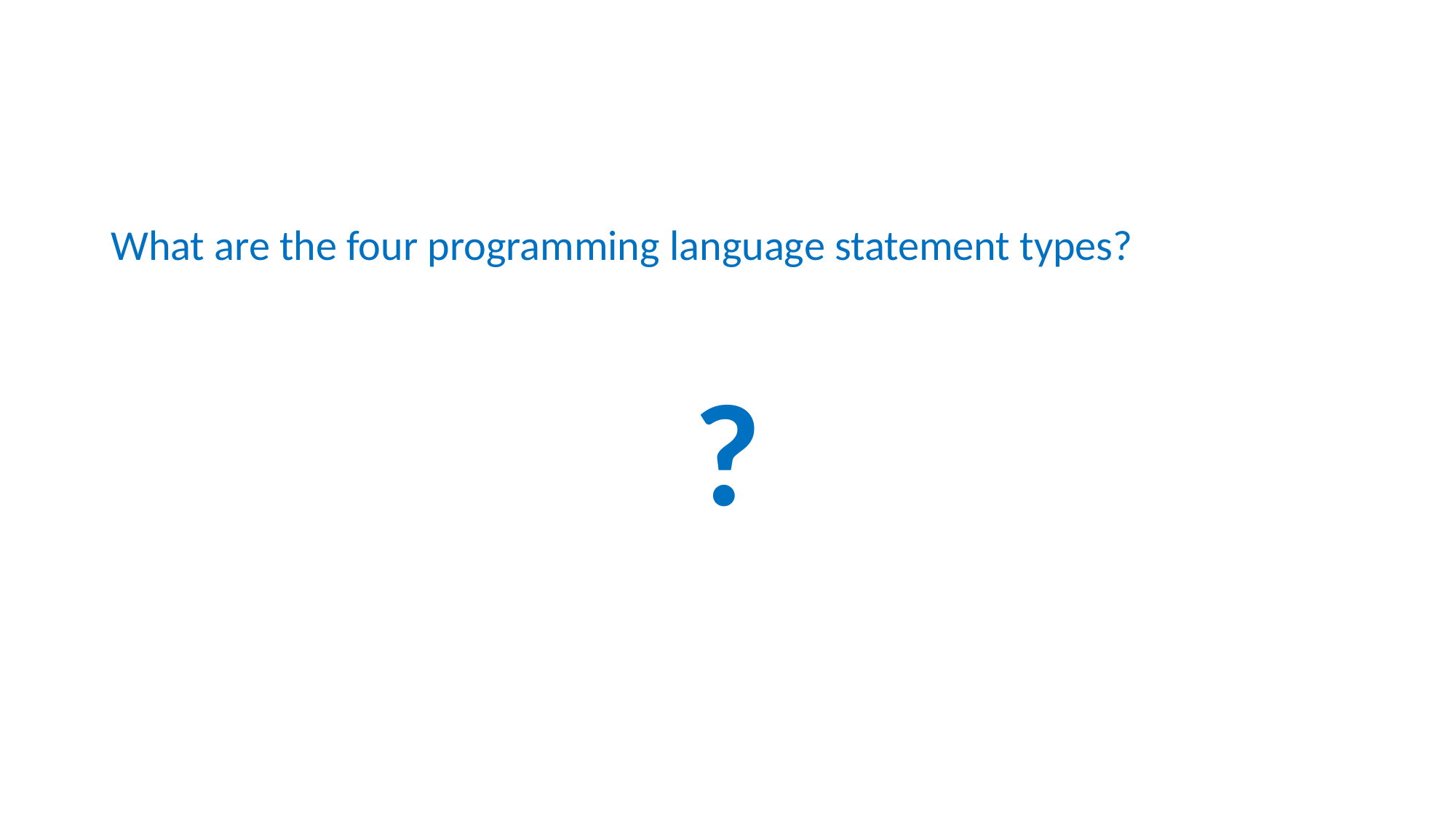

#
What are the four programming language statement types?

?